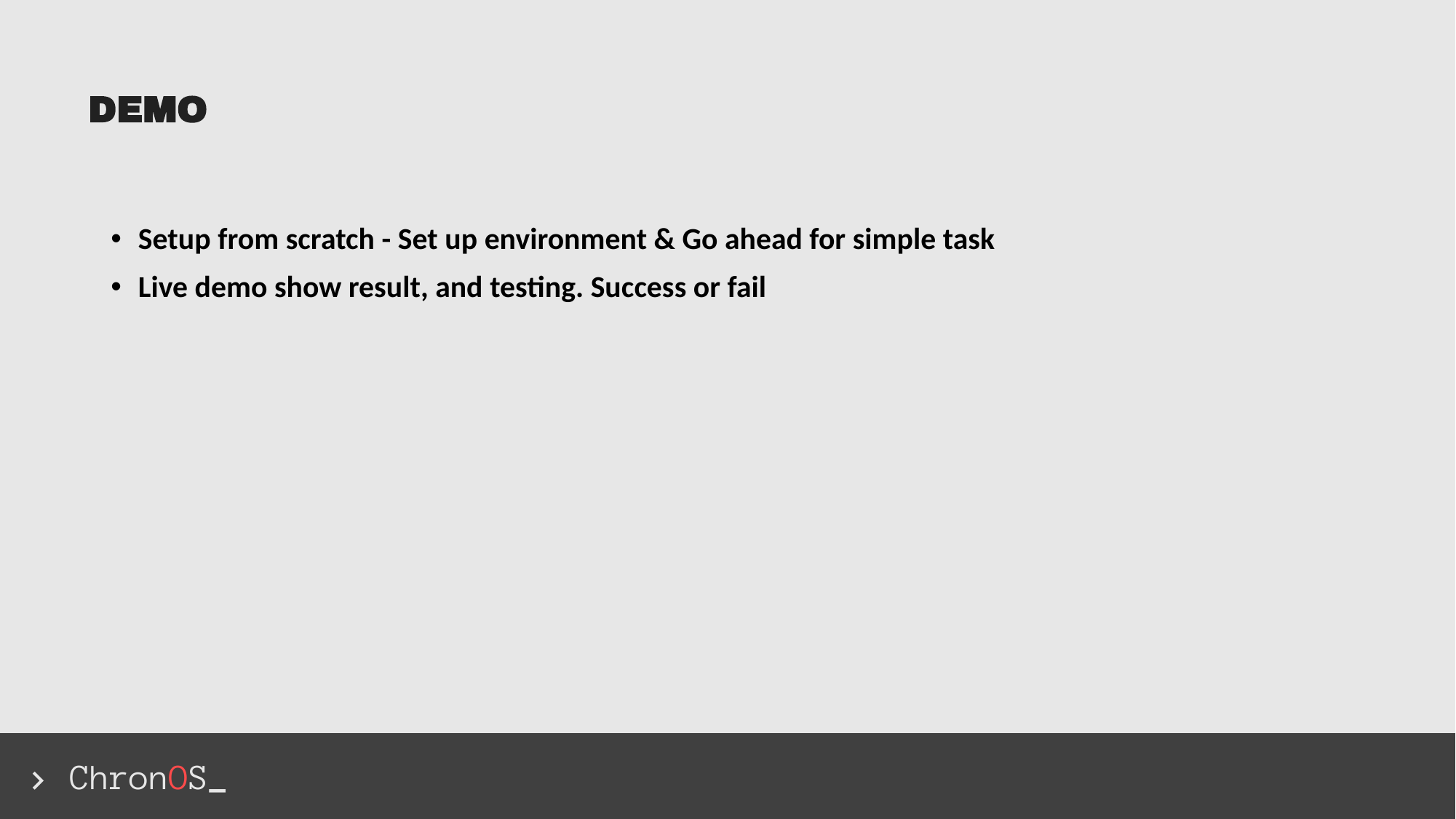

# DEMO
Setup from scratch - Set up environment & Go ahead for simple task
Live demo show result, and testing. Success or fail

> ChronOS_